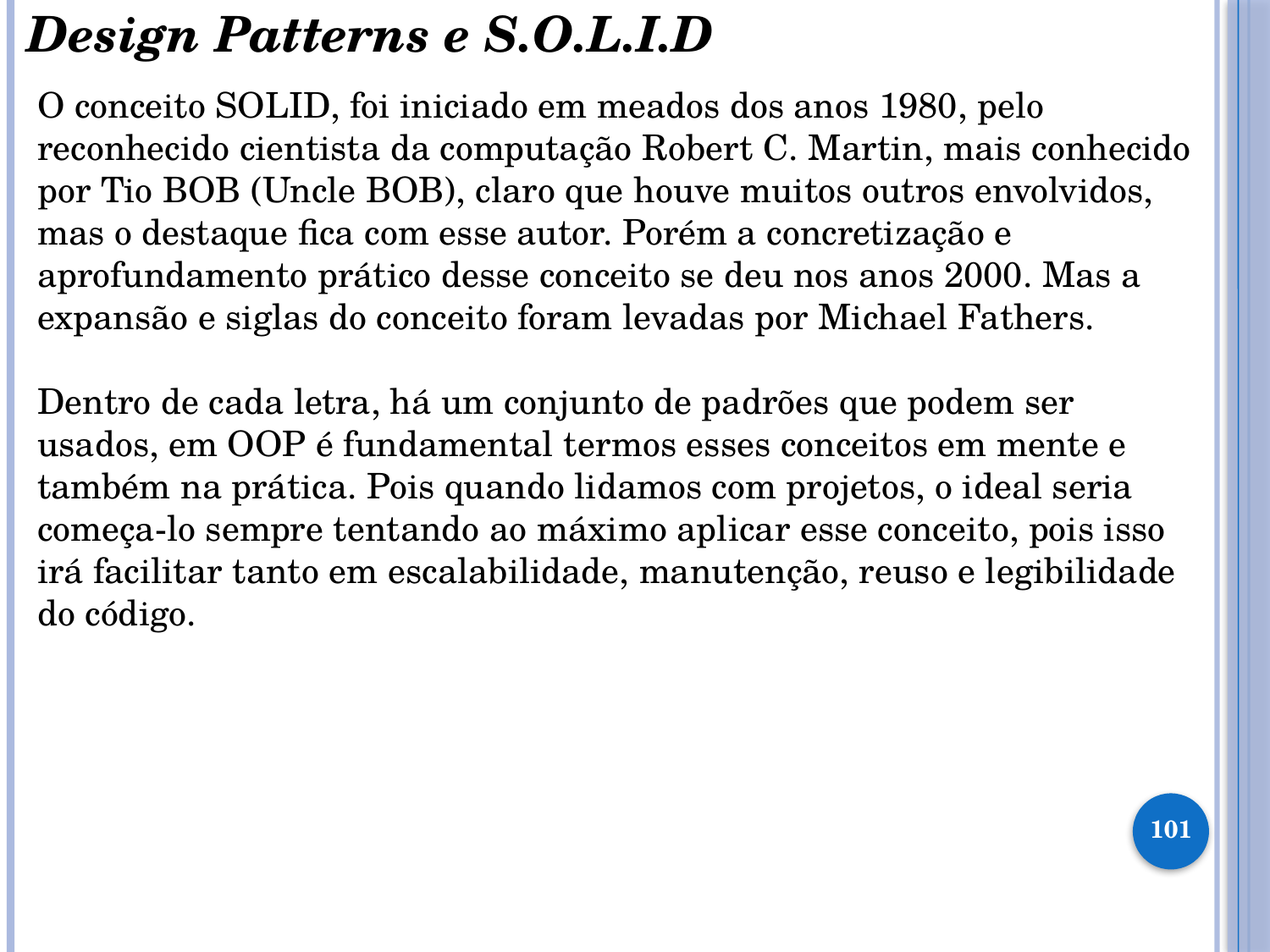

Design Patterns e S.O.L.I.D
O conceito SOLID, foi iniciado em meados dos anos 1980, pelo reconhecido cientista da computação Robert C. Martin, mais conhecido por Tio BOB (Uncle BOB), claro que houve muitos outros envolvidos, mas o destaque fica com esse autor. Porém a concretização e aprofundamento prático desse conceito se deu nos anos 2000. Mas a expansão e siglas do conceito foram levadas por Michael Fathers.

Dentro de cada letra, há um conjunto de padrões que podem ser usados, em OOP é fundamental termos esses conceitos em mente e também na prática. Pois quando lidamos com projetos, o ideal seria começa-lo sempre tentando ao máximo aplicar esse conceito, pois isso irá facilitar tanto em escalabilidade, manutenção, reuso e legibilidade do código.
101